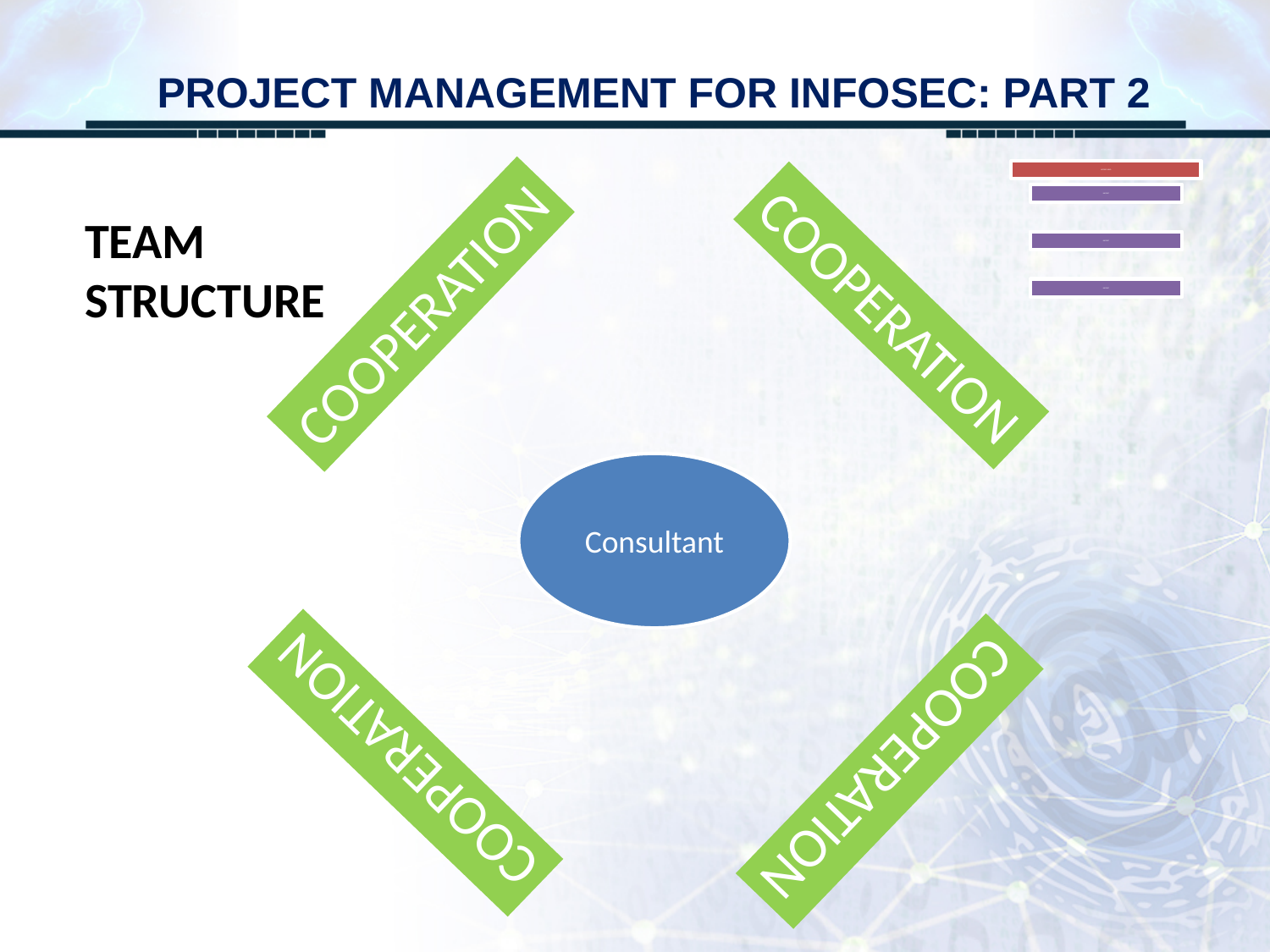

# PROJECT MANAGEMENT FOR INFOSEC: PART 2
INFOSEC
INFOSEC
INFOSEC
INFOSEC HEAD
Consultant
Infosec Head
TEAM
STRUCTURE
COOPERATION
COOPERATION
COOPERATION
COOPERATION